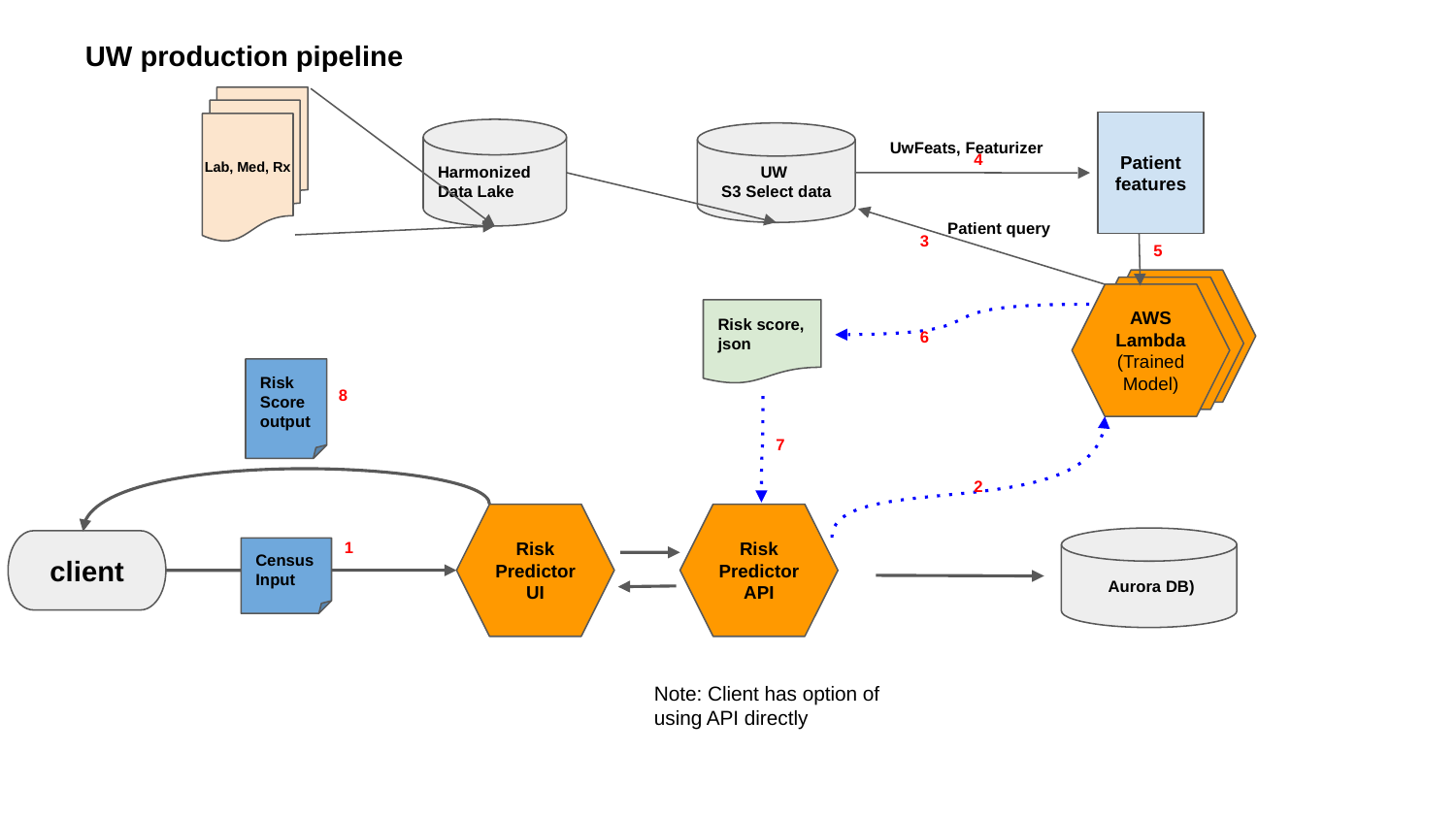

UW production pipeline

Patient features
Harmonized Data Lake
UW
S3 Select data
UwFeats, Featurizer
4
Lab, Med, Rx
Patient query

3
5

AWS Lambda
(Trained Model)
Risk score, json
6
Risk Score output
8
7
2
Risk Predictor UI
Risk Predictor API
 Aurora DB)
1
client
Census Input
Note: Client has option of using API directly